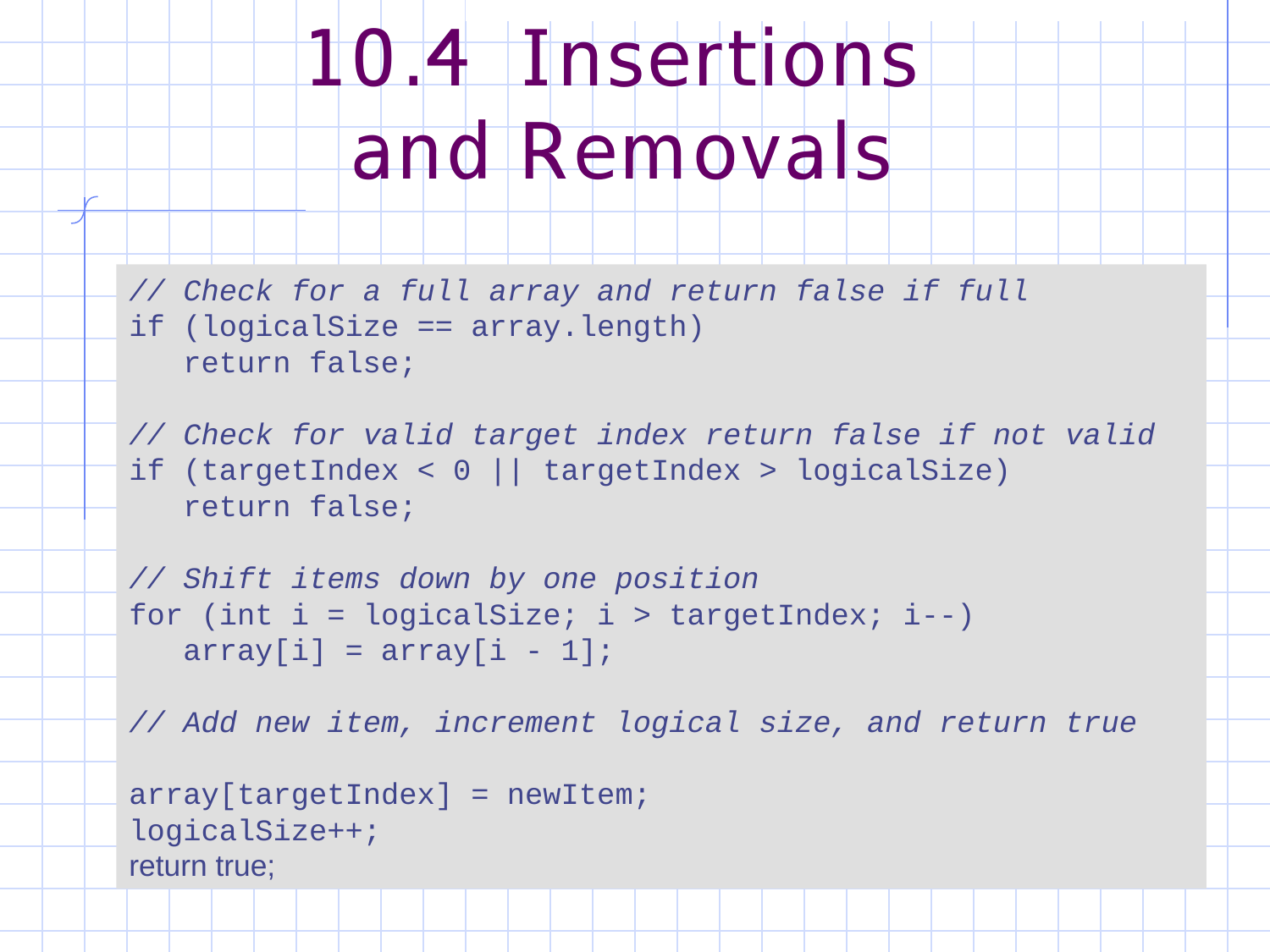

# 10.4  Insertions and Removals
// Check for a full array and return false if full
if (logicalSize == array.length)
   return false;

// Check for valid target index return false if not valid
if (targetIndex < 0 || targetIndex > logicalSize)
   return false;

// Shift items down by one position
for (int i = logicalSize; i > targetIndex; i--)
   array[i] = array[i - 1];

// Add new item, increment logical size, and return true
array[targetIndex] = newItem;
logicalSize++;
return true;